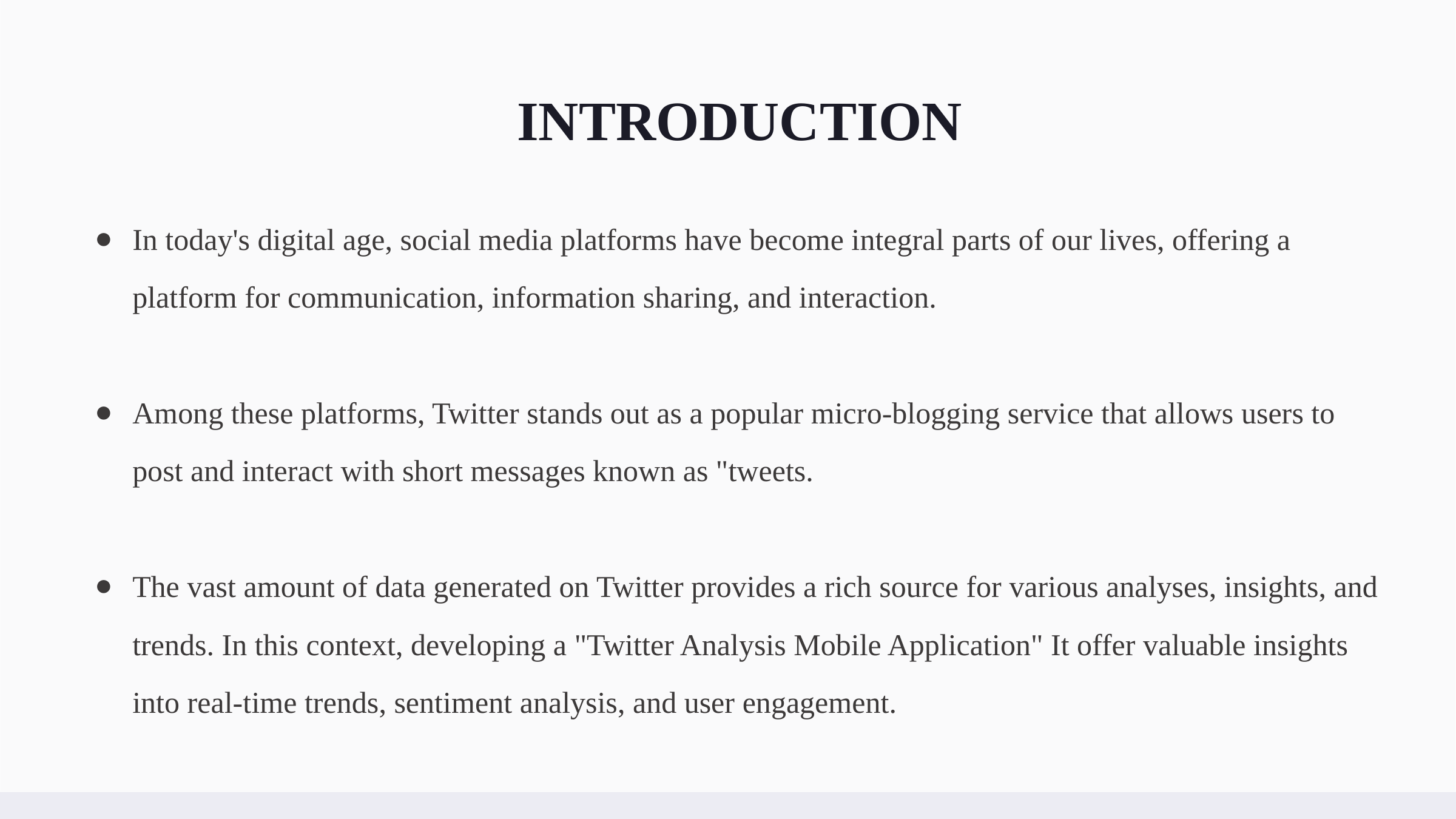

INTRODUCTION
In today's digital age, social media platforms have become integral parts of our lives, offering a platform for communication, information sharing, and interaction.

Among these platforms, Twitter stands out as a popular micro-blogging service that allows users to post and interact with short messages known as "tweets.

The vast amount of data generated on Twitter provides a rich source for various analyses, insights, and trends. In this context, developing a "Twitter Analysis Mobile Application" It offer valuable insights into real-time trends, sentiment analysis, and user engagement.